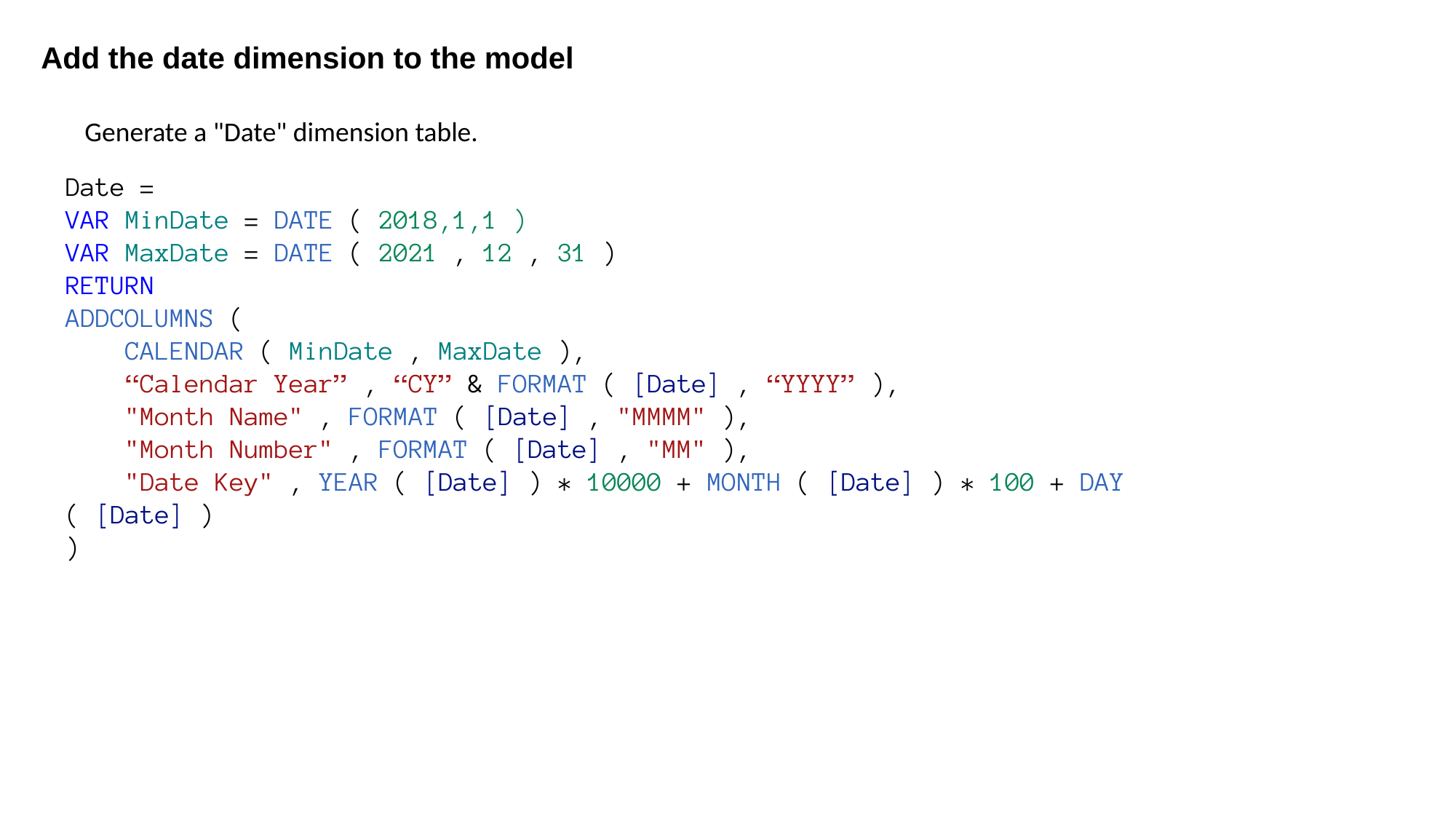

Add the date dimension to the model
Generate a "Date" dimension table.
Date =
VAR MinDate = DATE ( 2018,1,1 )​​​​
VAR MaxDate = DATE ( 2021 , 12 , 31 )
RETURN
ADDCOLUMNS (
    CALENDAR ( MinDate , MaxDate ),
    “Calendar Year” , “CY” & FORMAT ( [Date] , “YYYY” ),
    "Month Name" , FORMAT ( [Date] , "MMMM" ),
    "Month Number" , FORMAT ( [Date] , "MM" ),
    "Date Key" , YEAR ( [Date] ) * 10000 + MONTH ( [Date] ) * 100 + DAY ( [Date] )
)